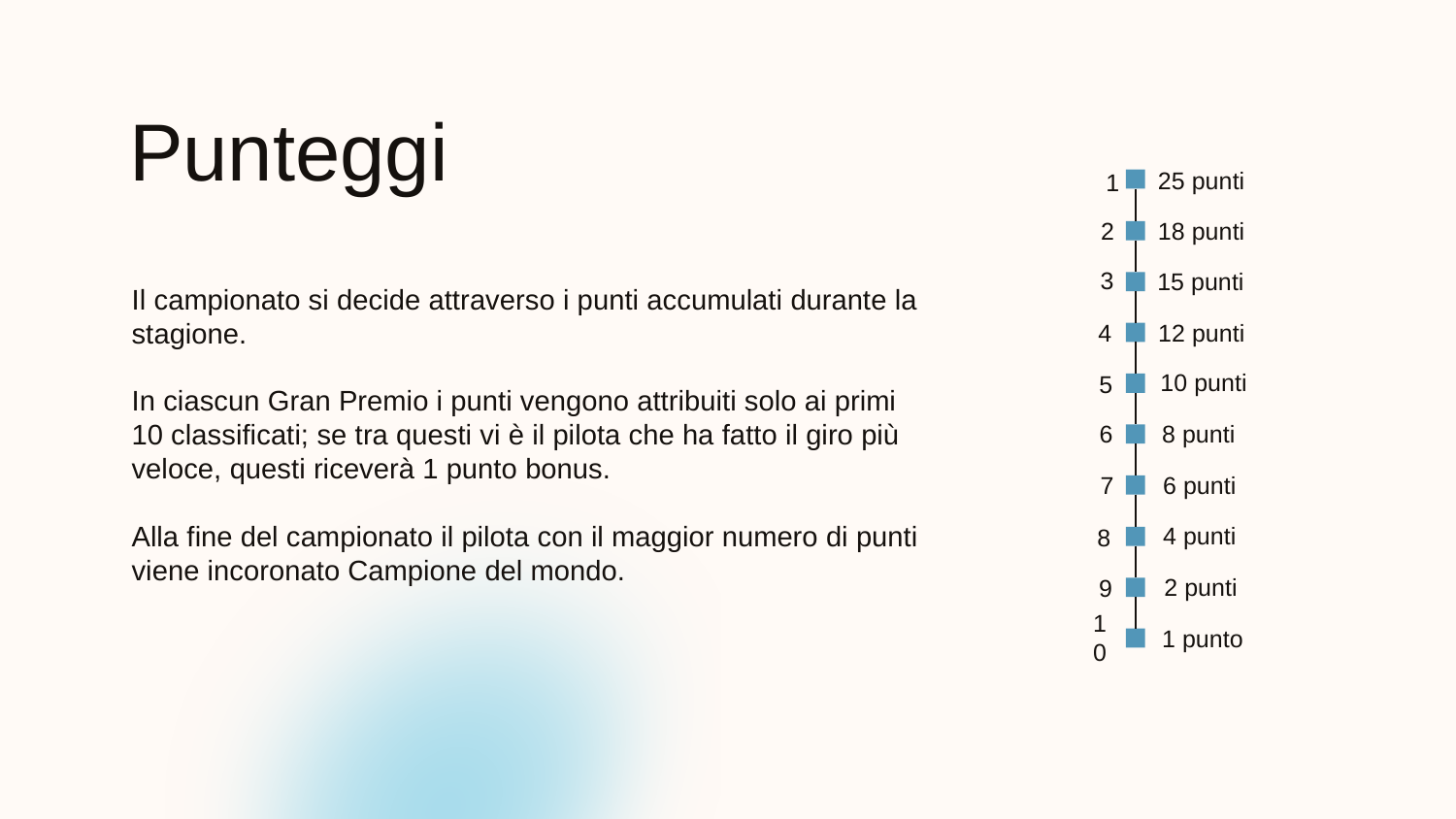

# Punteggi
25 punti

18 punti

15 punti

12 punti

10 punti

8 punti

6 punti

4 punti

2 punti

1 punto

1
2
3
4
5
6
7
8
9
10
Il campionato si decide attraverso i punti accumulati durante la stagione.

In ciascun Gran Premio i punti vengono attribuiti solo ai primi 10 classificati; se tra questi vi è il pilota che ha fatto il giro più veloce, questi riceverà 1 punto bonus.

Alla fine del campionato il pilota con il maggior numero di punti viene incoronato Campione del mondo.